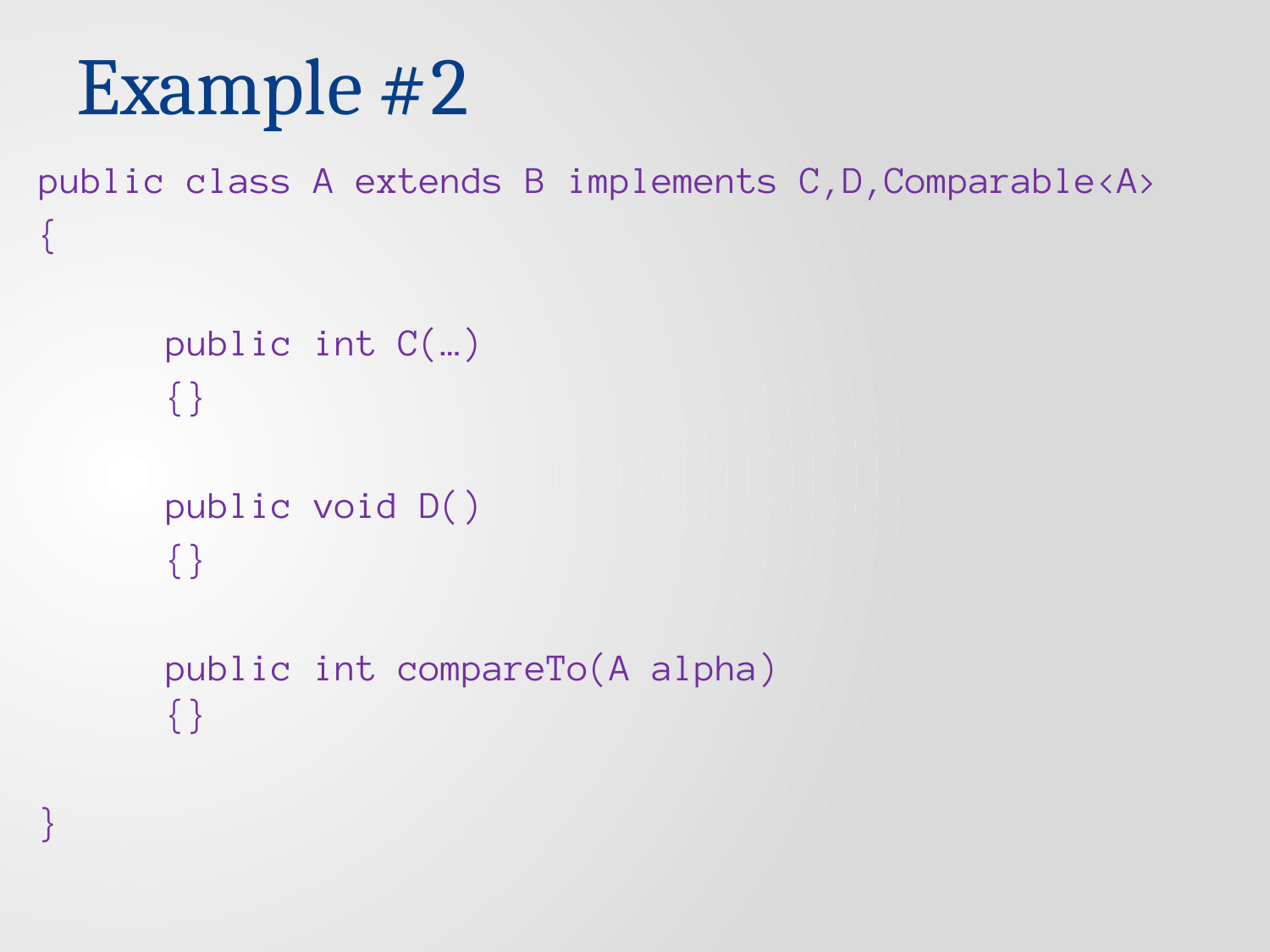

# Example #2
public class A extends B implements C,D,Comparable<A>
{

   	public int C(…)
	{}

	public void D()
  	{}

	public int compareTo(A alpha)
	{}

}